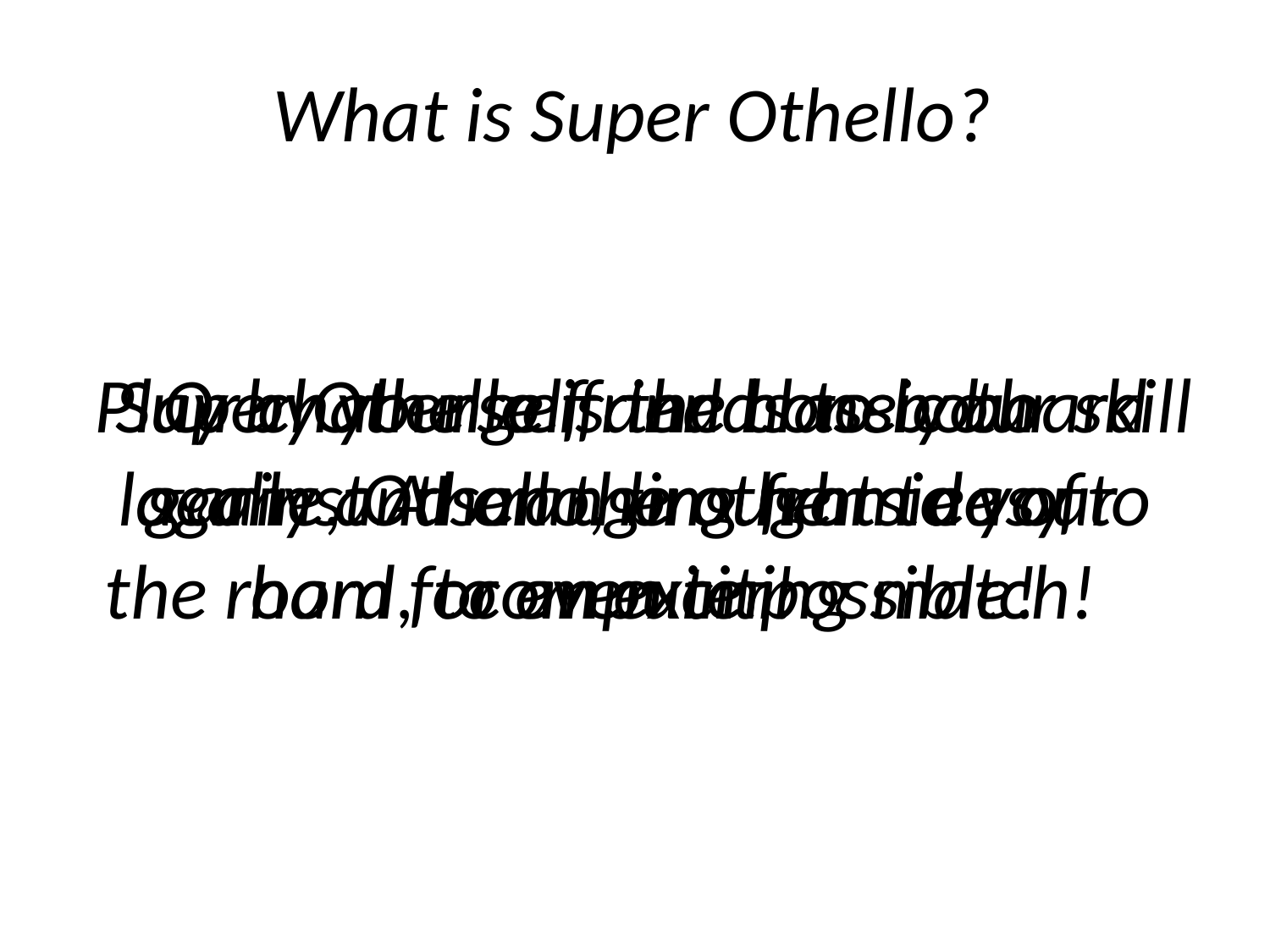

# What is Super Othello?
Play by yourself and hone your skill against AIs ranging from easy to hard, to even impossible!

Or challenge friends to both locally and on the other side of the room for an exciting match!

Super Othello is the classic board game, Othello, brought to your computer!